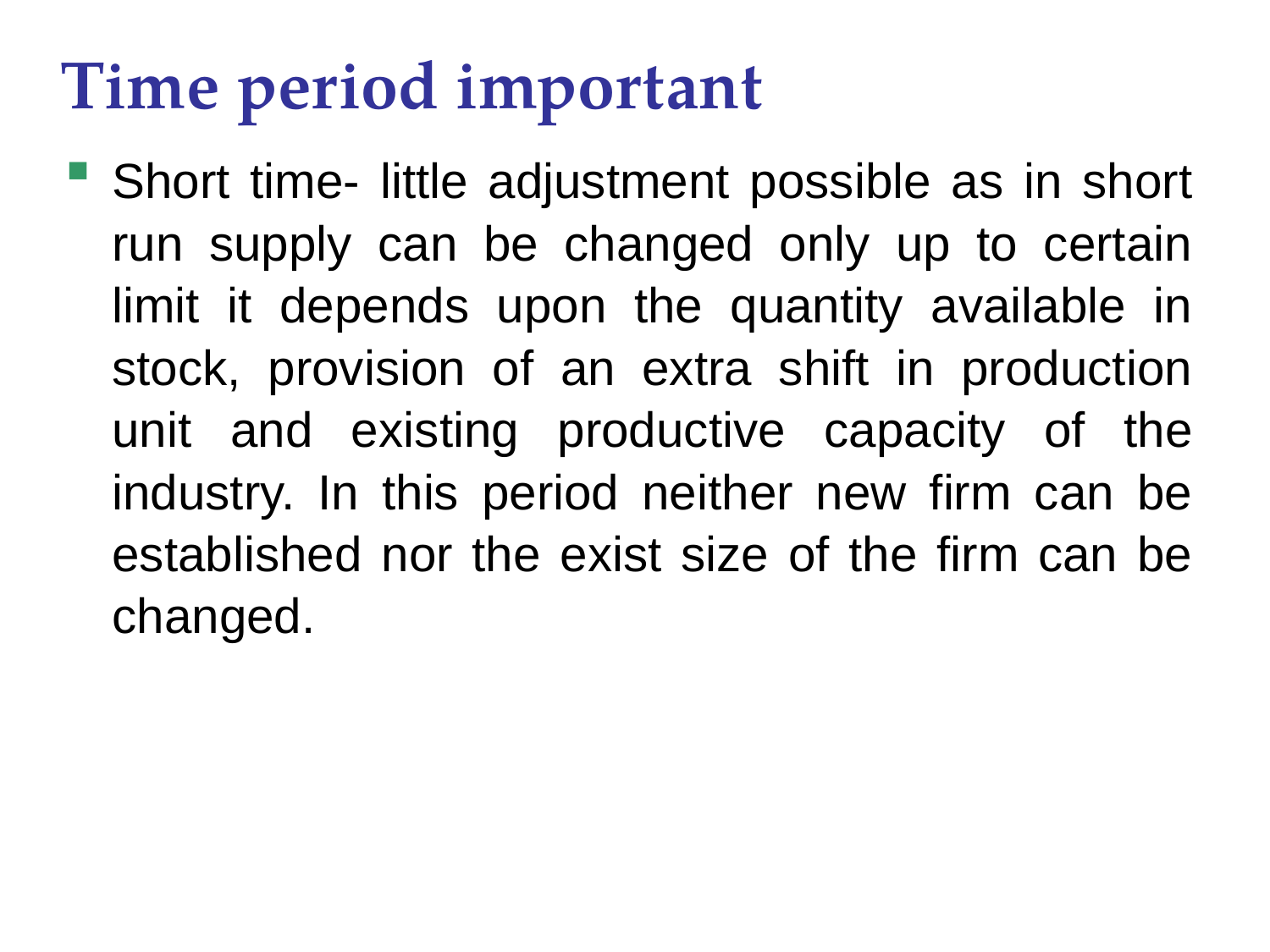

# Time period important
Short time- little adjustment possible as in short run supply can be changed only up to certain limit it depends upon the quantity available in stock, provision of an extra shift in production unit and existing productive capacity of the industry. In this period neither new firm can be established nor the exist size of the firm can be changed.